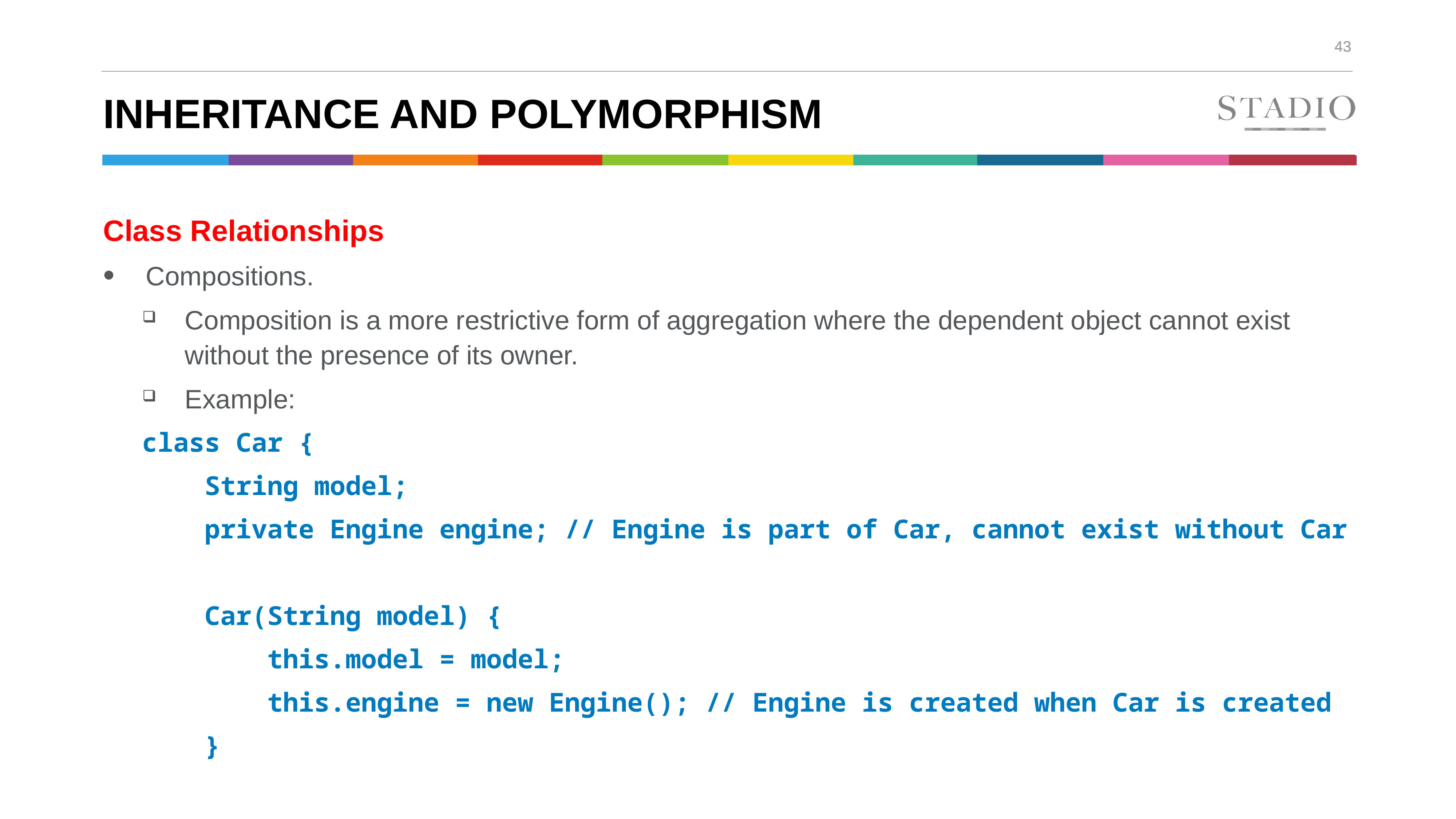

# Inheritance and polymorphism

Class Relationships
Compositions.
Composition is a more restrictive form of aggregation where the dependent object cannot exist without the presence of its owner.
Example:
class Car {
    String model;
    private Engine engine; // Engine is part of Car, cannot exist without Car

    Car(String model) {
        this.model = model;
        this.engine = new Engine(); // Engine is created when Car is created
    }